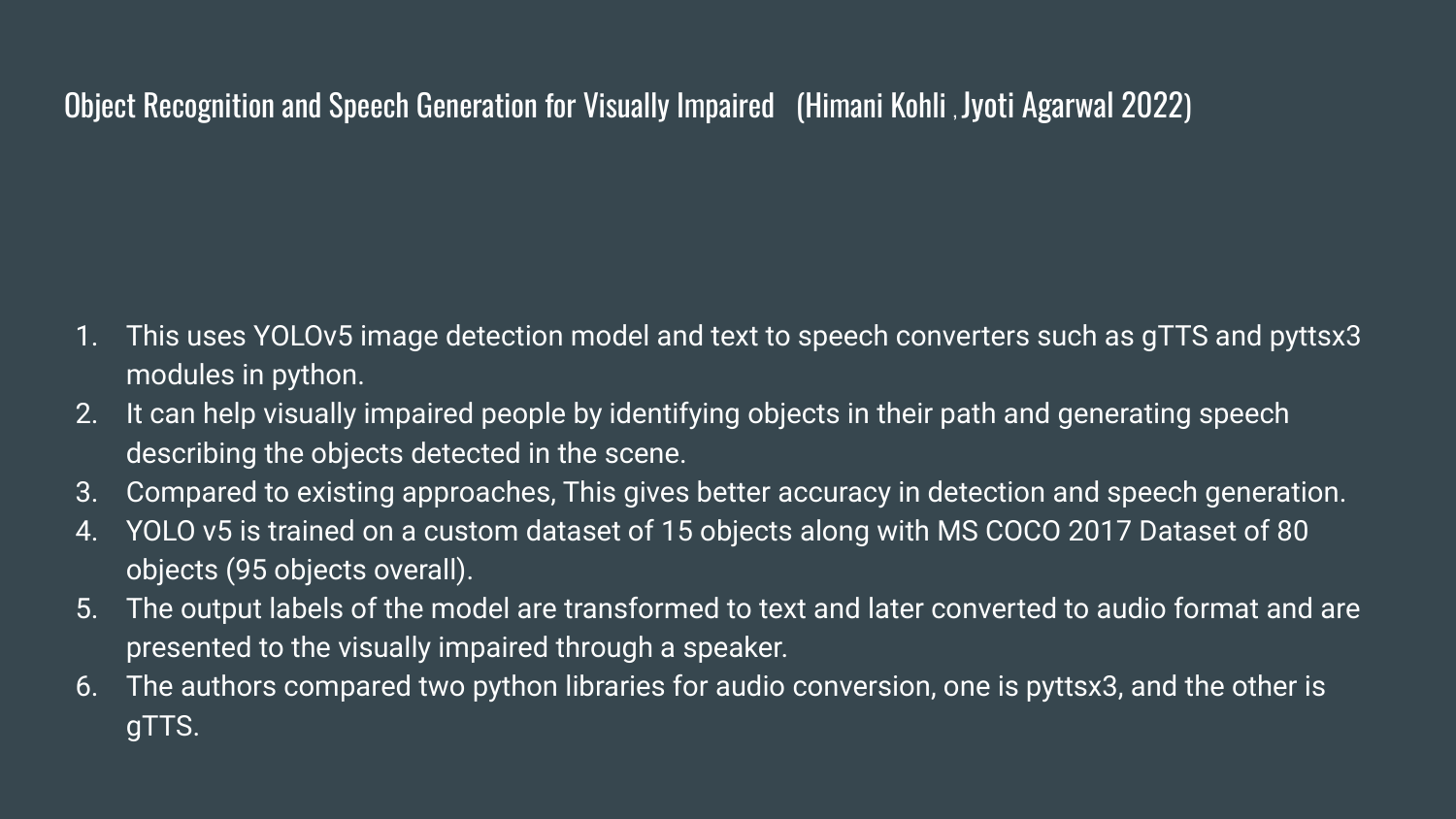

# Object Recognition and Speech Generation for Visually Impaired   (Himani Kohli , Jyoti Agarwal 2022)
This uses YOLOv5 image detection model and text to speech converters such as gTTS and pyttsx3 modules in python.
It can help visually impaired people by identifying objects in their path and generating speech describing the objects detected in the scene.
Compared to existing approaches, This gives better accuracy in detection and speech generation.
YOLO v5 is trained on a custom dataset of 15 objects along with MS COCO 2017 Dataset of 80 objects (95 objects overall).
The output labels of the model are transformed to text and later converted to audio format and are presented to the visually impaired through a speaker.
The authors compared two python libraries for audio conversion, one is pyttsx3, and the other is gTTS.